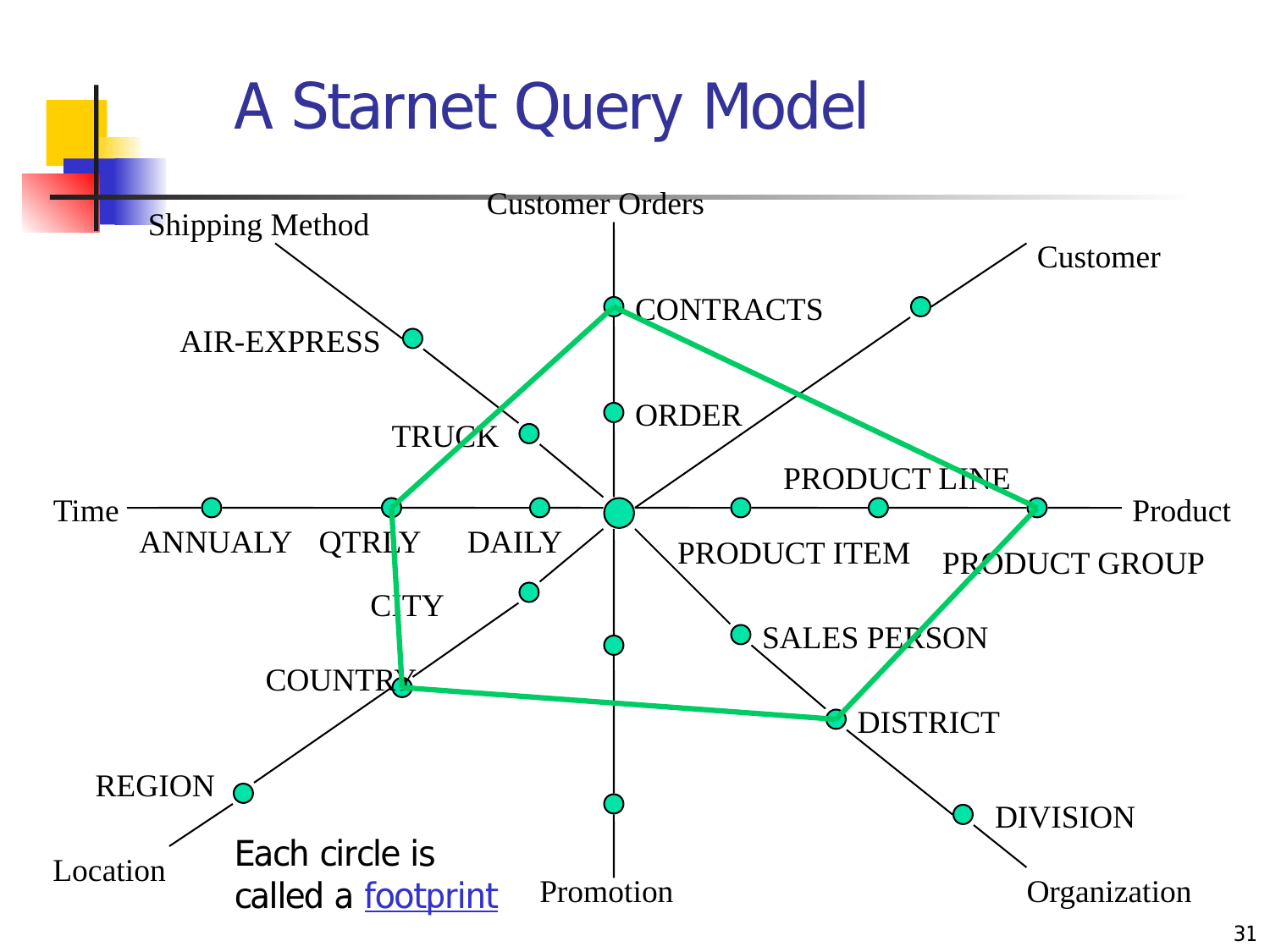

# A Starnet Query Model
Customer Orders
Shipping Method

Customer

CONTRACTS

AIR-EXPRESS

ORDER

TRUCK

PRODUCT LINE
Time
Product

ANNUALY
QTRLY
DAILY
PRODUCT ITEM

PRODUCT GROUP
CITY

SALES PERSON

COUNTRY

DISTRICT

REGION

DIVISION

Each circle is called a footprint

Location
Promotion
Organization
31